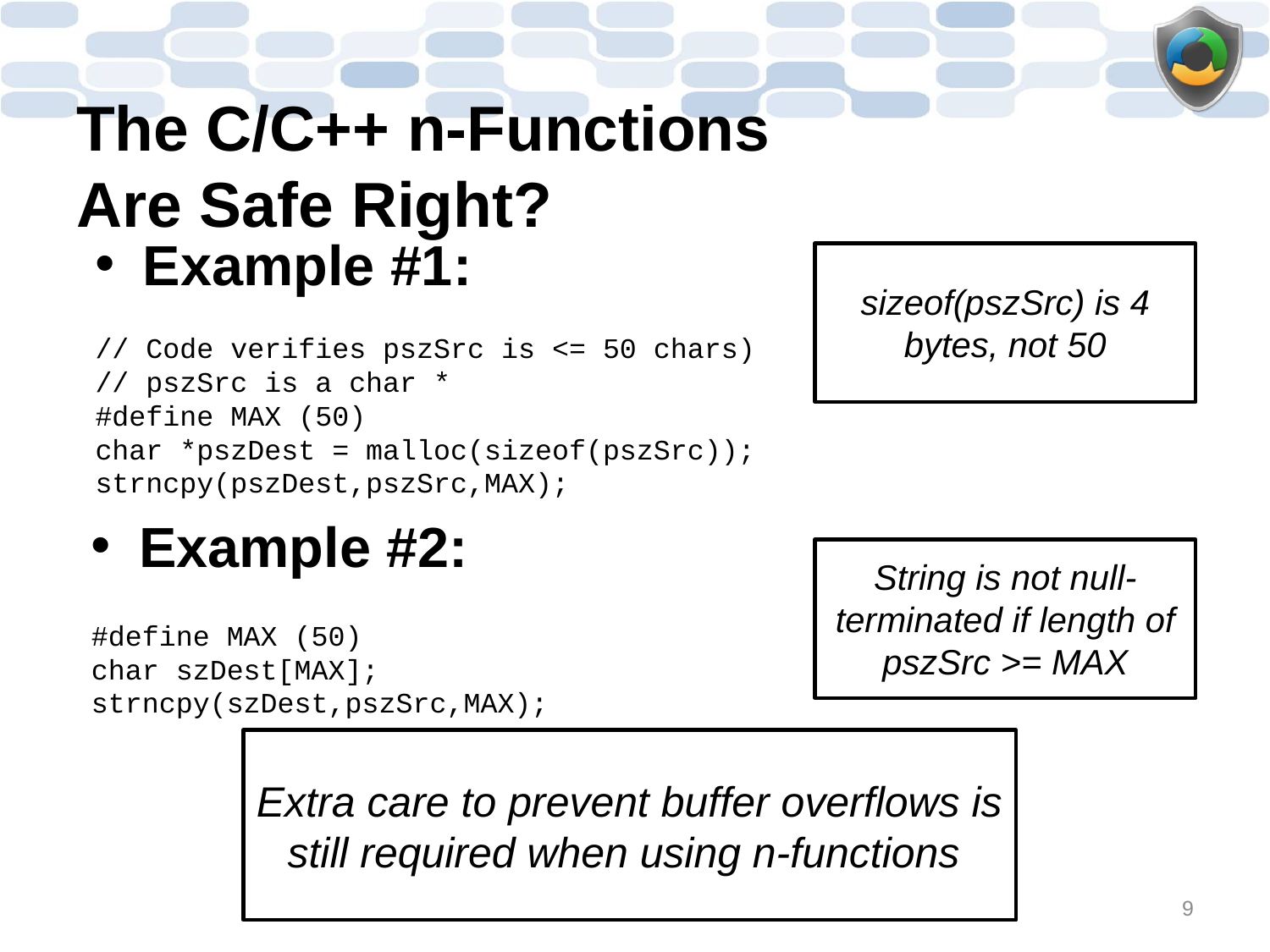

# The C/C++ n-Functions Are Safe Right?
Example #1:

// Code verifies pszSrc is <= 50 chars)
// pszSrc is a char *
#define MAX (50)
char *pszDest = malloc(sizeof(pszSrc));
strncpy(pszDest,pszSrc,MAX);

sizeof(pszSrc) is 4 bytes, not 50
Example #2:

#define MAX (50)
char szDest[MAX];
strncpy(szDest,pszSrc,MAX);

String is not null-terminated if length of pszSrc >= MAX
Extra care to prevent buffer overflows is still required when using n-functions
9